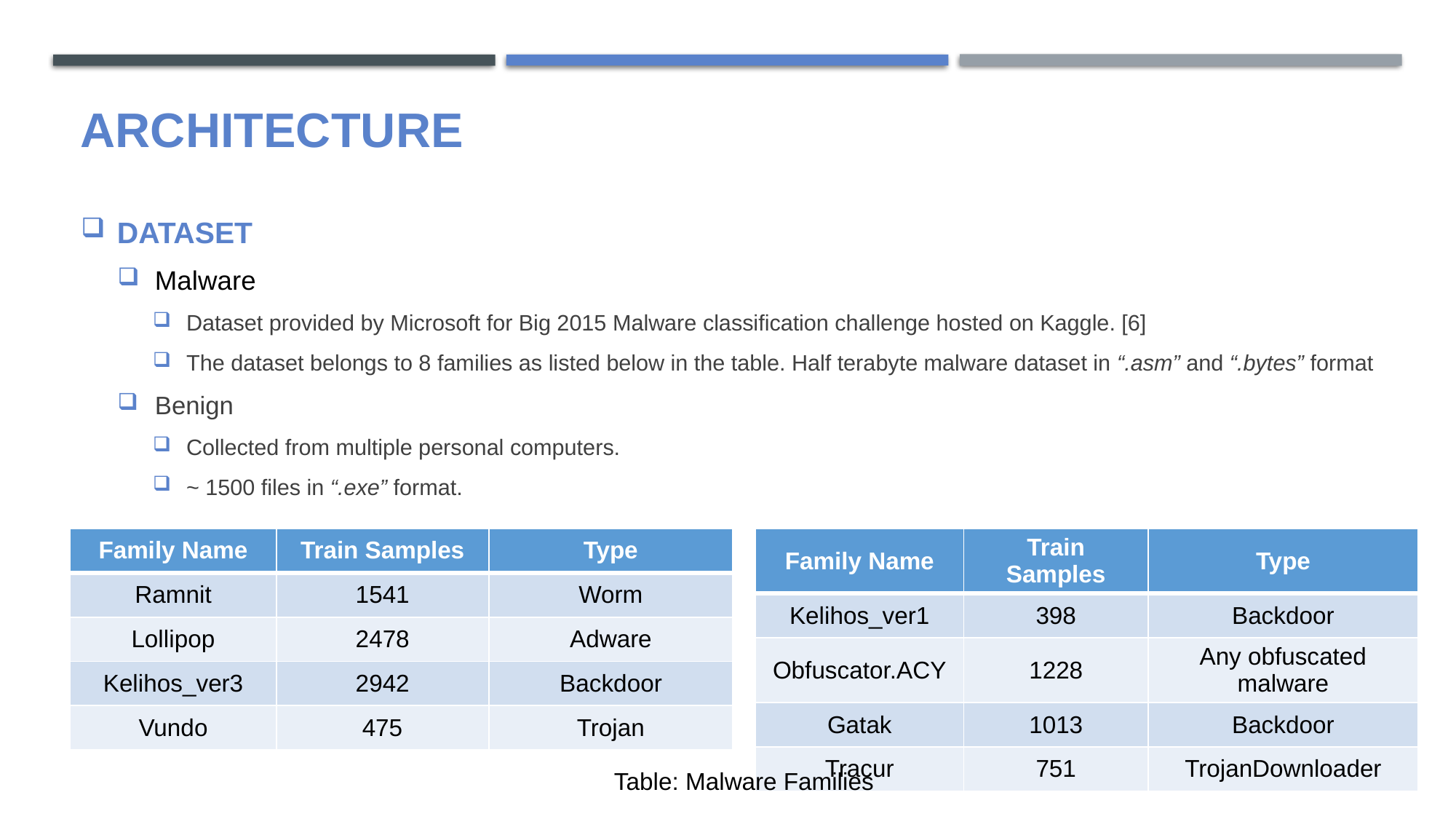

# architecture
DATASET
Malware
Dataset provided by Microsoft for Big 2015 Malware classification challenge hosted on Kaggle. [6]
The dataset belongs to 8 families as listed below in the table. Half terabyte malware dataset in “.asm” and “.bytes” format
Benign
Collected from multiple personal computers.
~ 1500 files in “.exe” format.
| Family Name | Train Samples | Type |
| --- | --- | --- |
| Ramnit | 1541 | Worm |
| Lollipop | 2478 | Adware |
| Kelihos\_ver3 | 2942 | Backdoor |
| Vundo | 475 | Trojan |
| Family Name | Train Samples | Type |
| --- | --- | --- |
| Kelihos\_ver1 | 398 | Backdoor |
| Obfuscator.ACY | 1228 | Any obfuscated malware |
| Gatak | 1013 | Backdoor |
| Tracur | 751 | TrojanDownloader |
Table: Malware Families